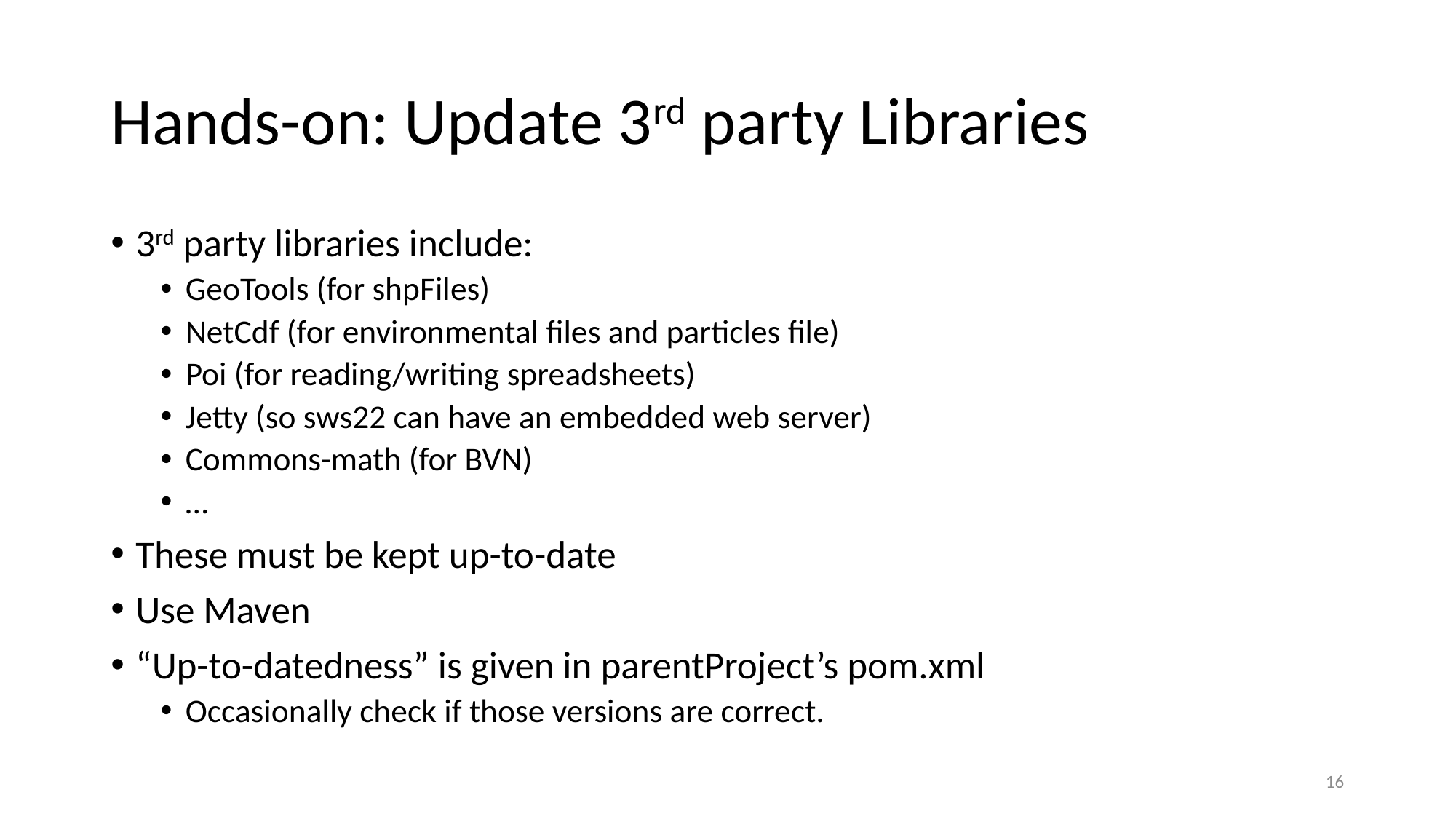

# Hands-on: Update 3rd party Libraries
3rd party libraries include:
GeoTools (for shpFiles)
NetCdf (for environmental files and particles file)
Poi (for reading/writing spreadsheets)
Jetty (so sws22 can have an embedded web server)
Commons-math (for BVN)
…
These must be kept up-to-date
Use Maven
“Up-to-datedness” is given in parentProject’s pom.xml
Occasionally check if those versions are correct.
16